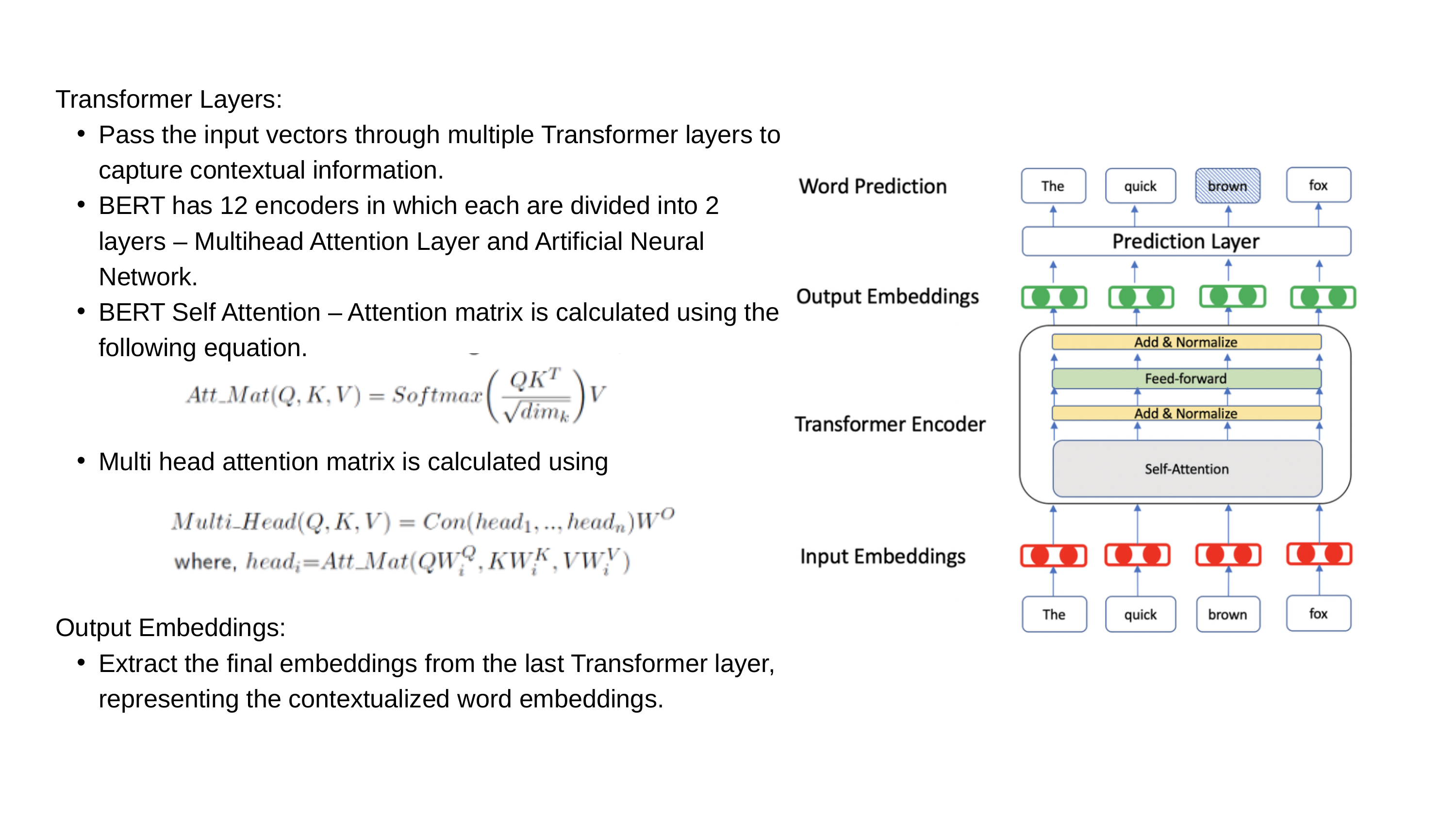

Transformer Layers:
Pass the input vectors through multiple Transformer layers to capture contextual information.
BERT has 12 encoders in which each are divided into 2 layers – Multihead Attention Layer and Artificial Neural Network.
BERT Self Attention – Attention matrix is calculated using the following equation.

Multi head attention matrix is calculated using

Output Embeddings:
Extract the final embeddings from the last Transformer layer, representing the contextualized word embeddings.